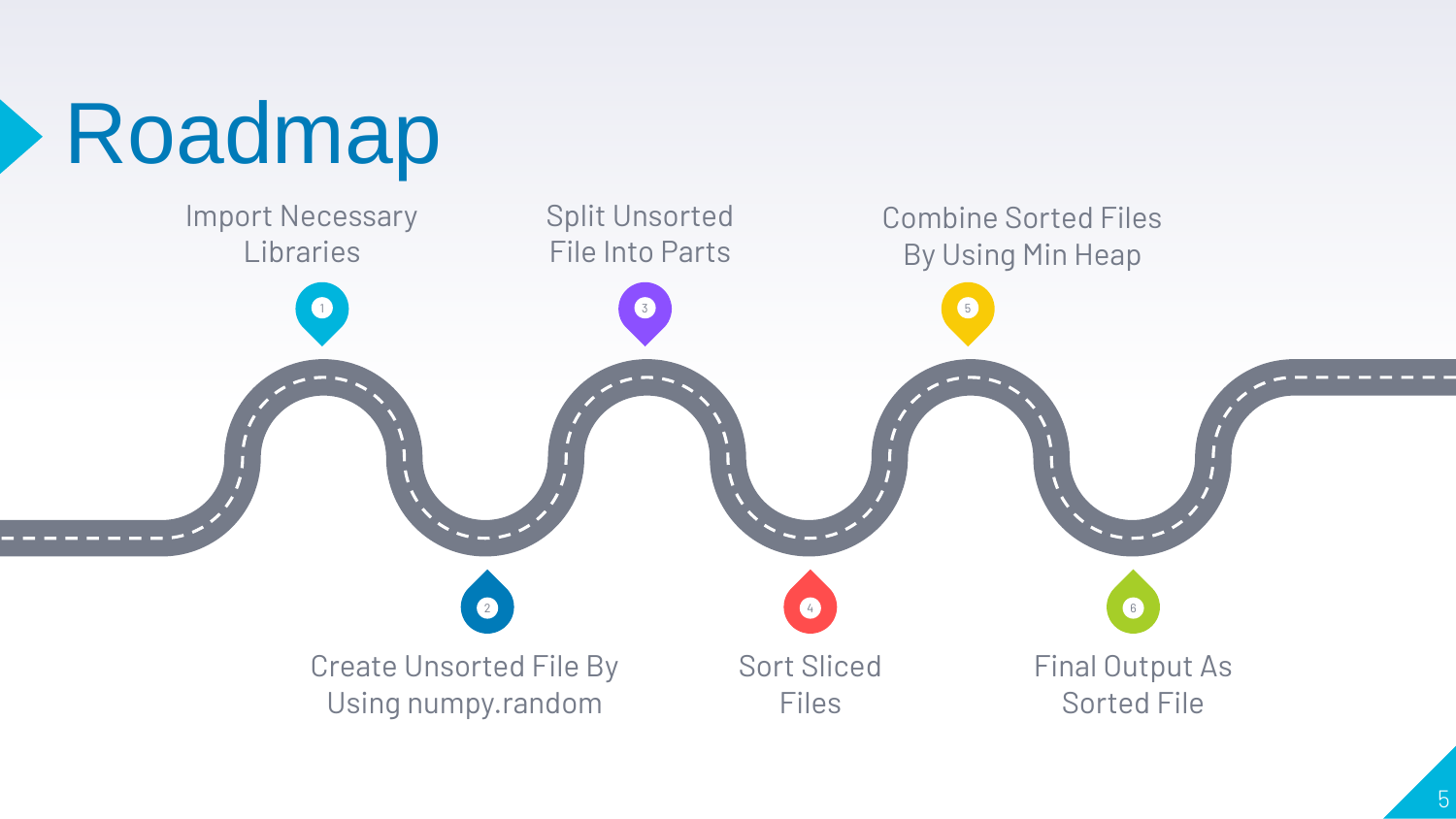

# Roadmap
Import Necessary Libraries
Split Unsorted File Into Parts
Combine Sorted Files By Using Min Heap

1

3

5

2

4

6
Create Unsorted File By Using numpy.random

Sort Sliced Files

Final Output As Sorted File

5